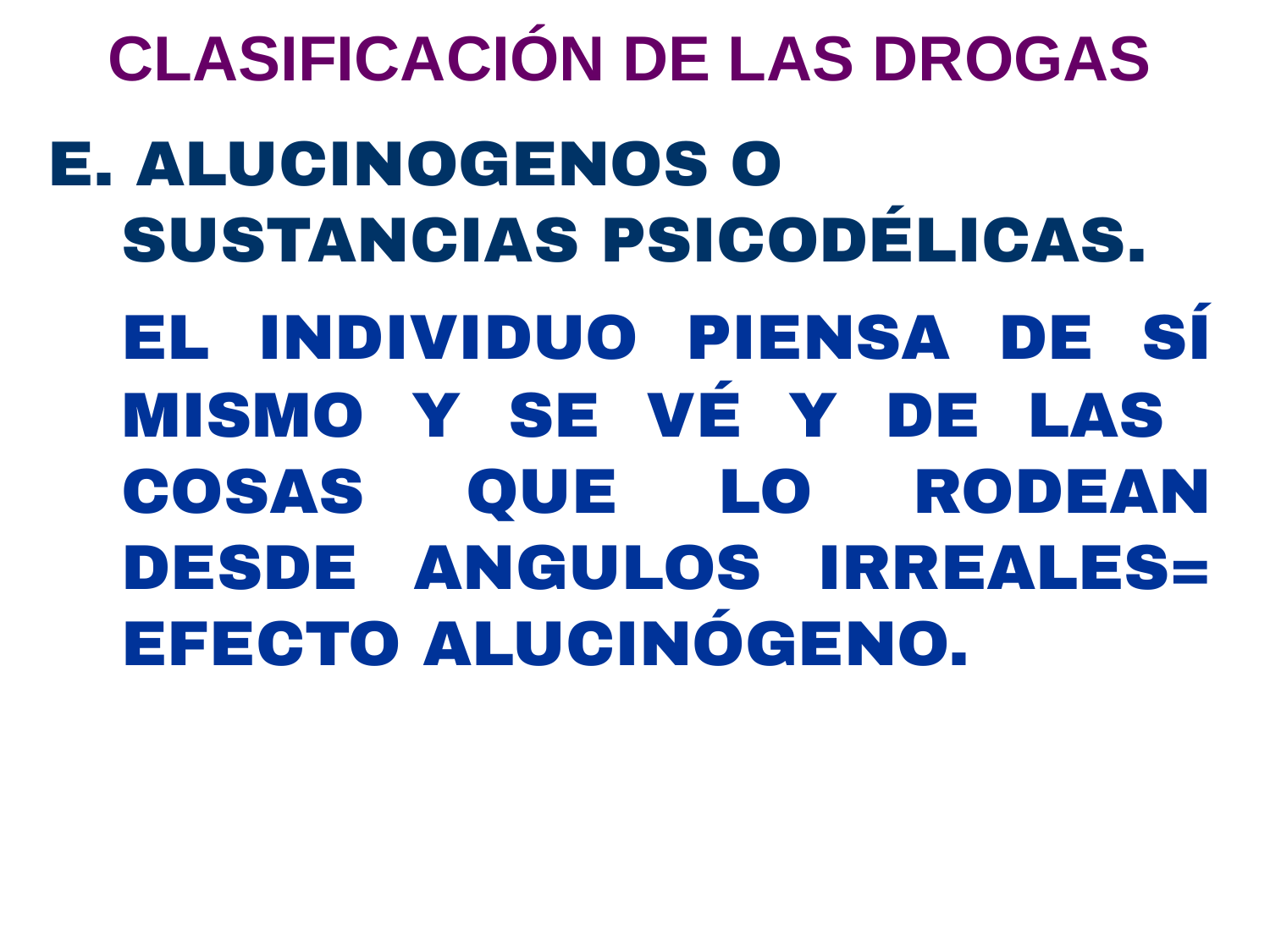

# CLASIFICACIÓN DE LAS DROGAS
E. ALUCINOGENOS O SUSTANCIAS PSICODÉLICAS.
	EL INDIVIDUO PIENSA DE SÍ MISMO Y SE VÉ Y DE LAS  COSAS QUE LO RODEAN DESDE ANGULOS IRREALES= EFECTO ALUCINÓGENO.